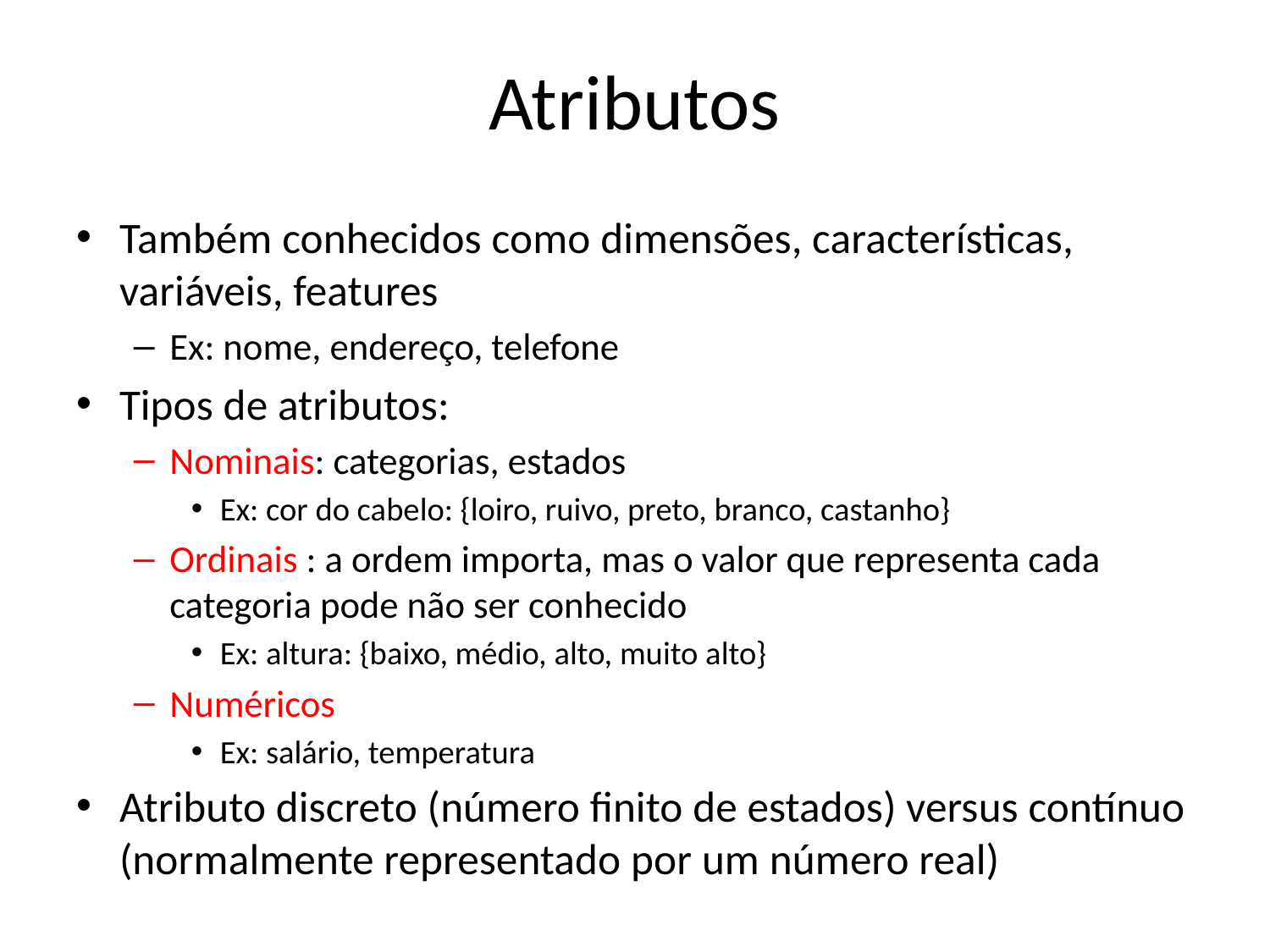

# Atributos
Também conhecidos como dimensões, características, variáveis, features
Ex: nome, endereço, telefone
Tipos de atributos:
Nominais: categorias, estados
Ex: cor do cabelo: {loiro, ruivo, preto, branco, castanho}
Ordinais : a ordem importa, mas o valor que representa cada categoria pode não ser conhecido
Ex: altura: {baixo, médio, alto, muito alto}
Numéricos
Ex: salário, temperatura
Atributo discreto (número finito de estados) versus contínuo (normalmente representado por um número real)